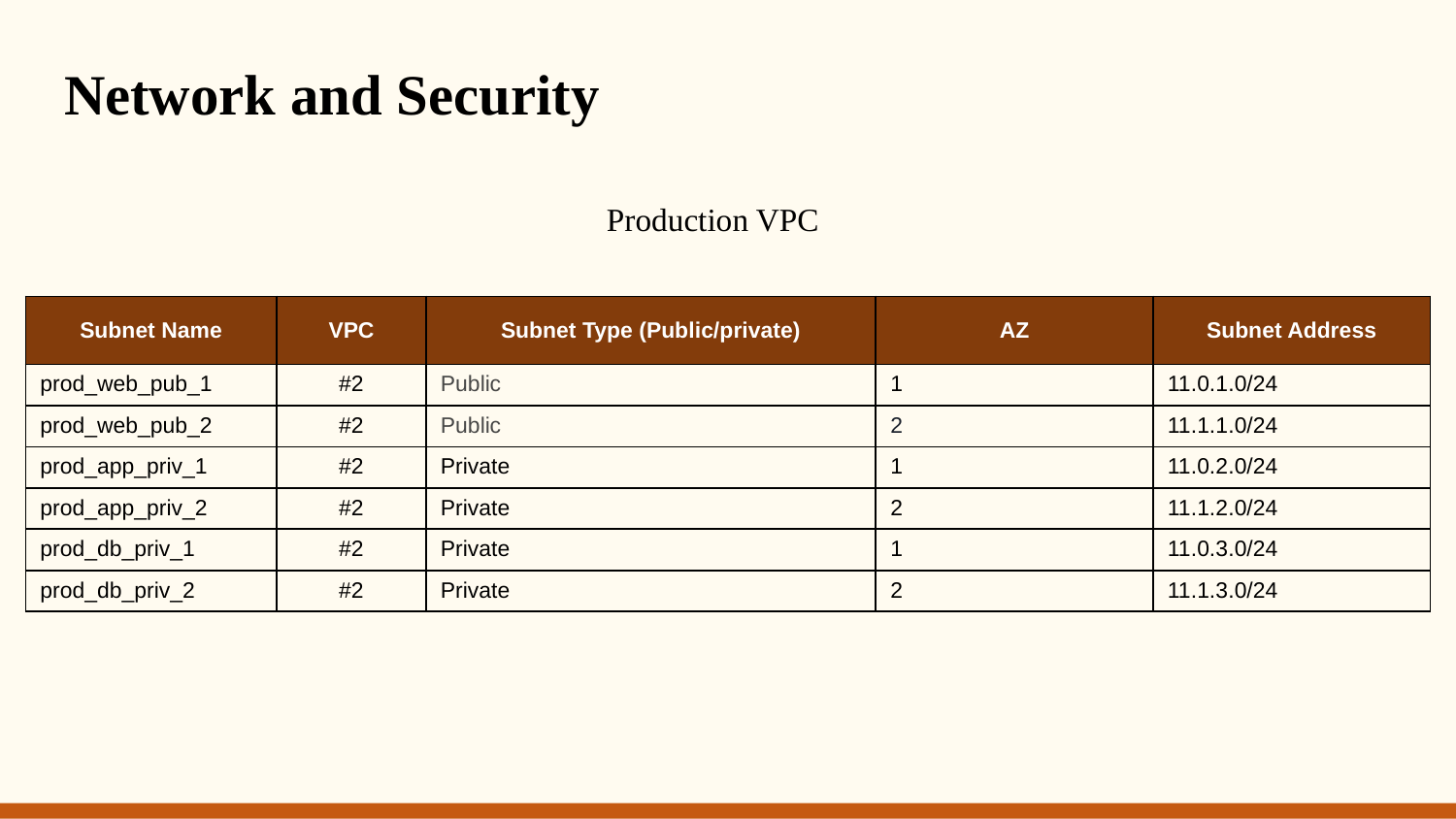

# Network and Security
Production VPC
| Subnet Name | VPC | Subnet Type (Public/private) | AZ | Subnet Address |
| --- | --- | --- | --- | --- |
| prod\_web\_pub\_1 | #2 | Public | 1 | 11.0.1.0/24 |
| prod\_web\_pub\_2 | #2 | Public | 2 | 11.1.1.0/24 |
| prod\_app\_priv\_1 | #2 | Private | 1 | 11.0.2.0/24 |
| prod\_app\_priv\_2 | #2 | Private | 2 | 11.1.2.0/24 |
| prod\_db\_priv\_1 | #2 | Private | 1 | 11.0.3.0/24 |
| prod\_db\_priv\_2 | #2 | Private | 2 | 11.1.3.0/24 |